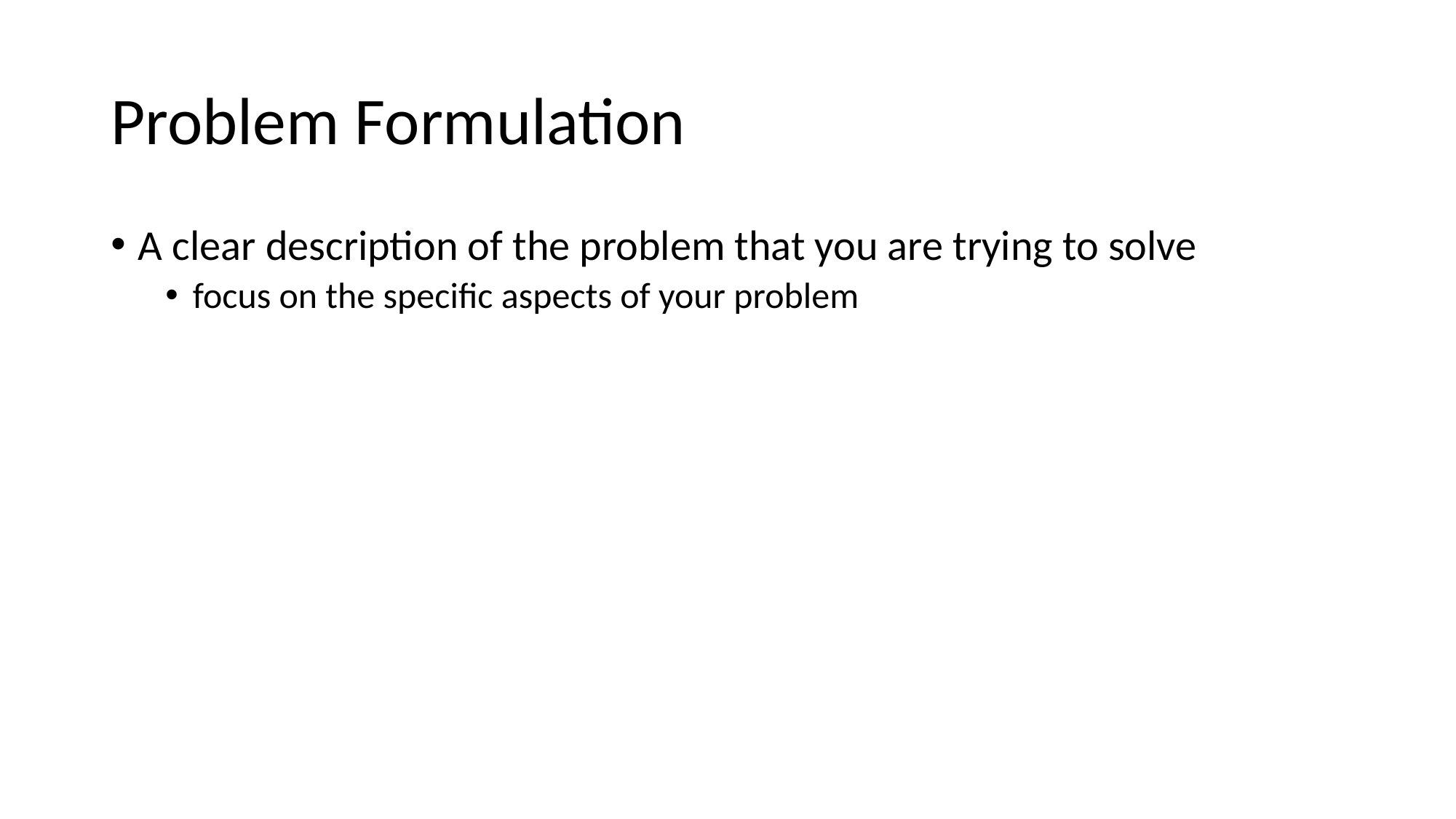

# Problem Formulation
A clear description of the problem that you are trying to solve
focus on the specific aspects of your problem